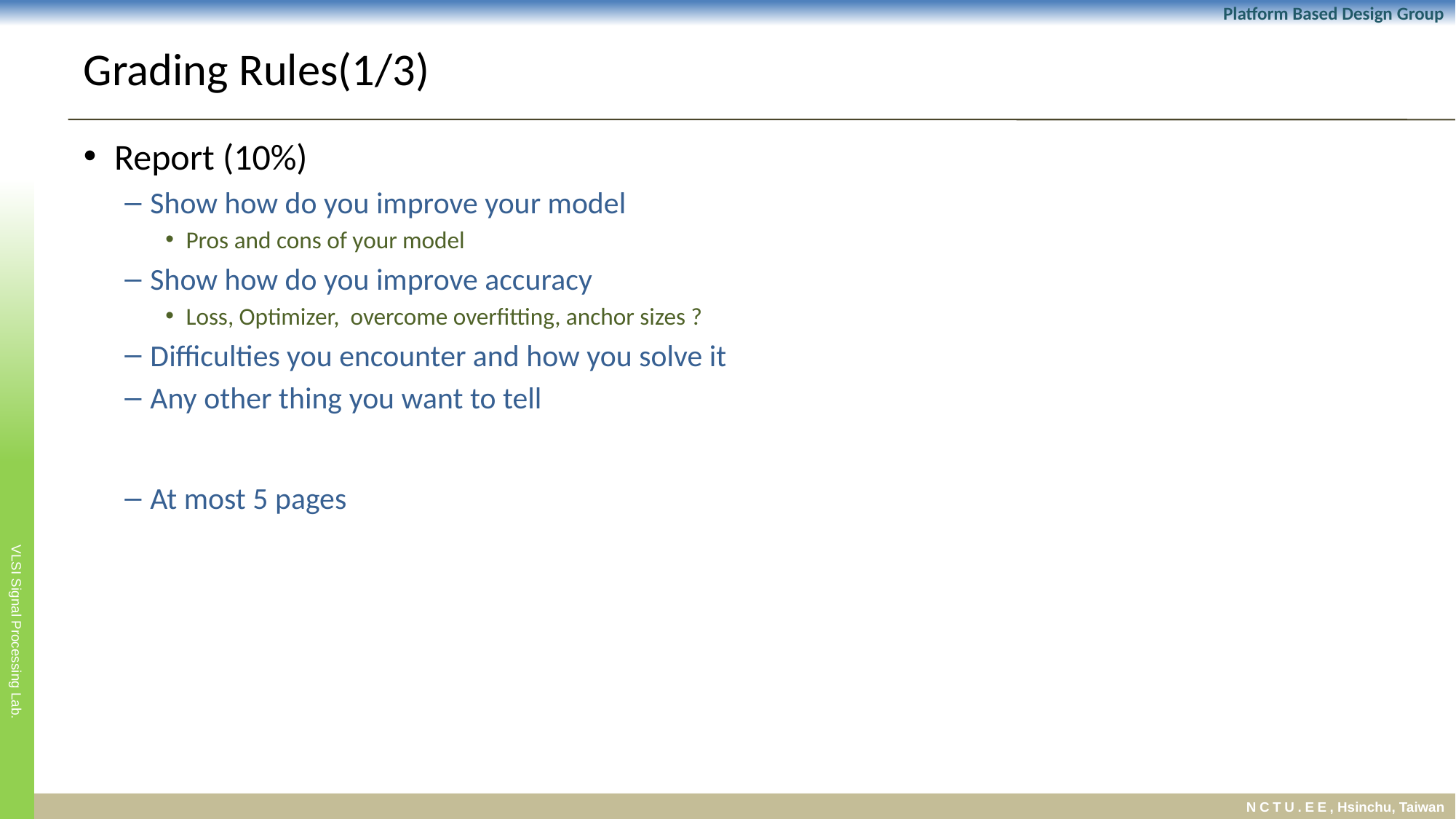

# Grading Rules(1/3)
Report (10%)
Show how do you improve your model
Pros and cons of your model
Show how do you improve accuracy
Loss, Optimizer,  overcome overfitting, anchor sizes ?
Difficulties you encounter and how you solve it
Any other thing you want to tell

At most 5 pages